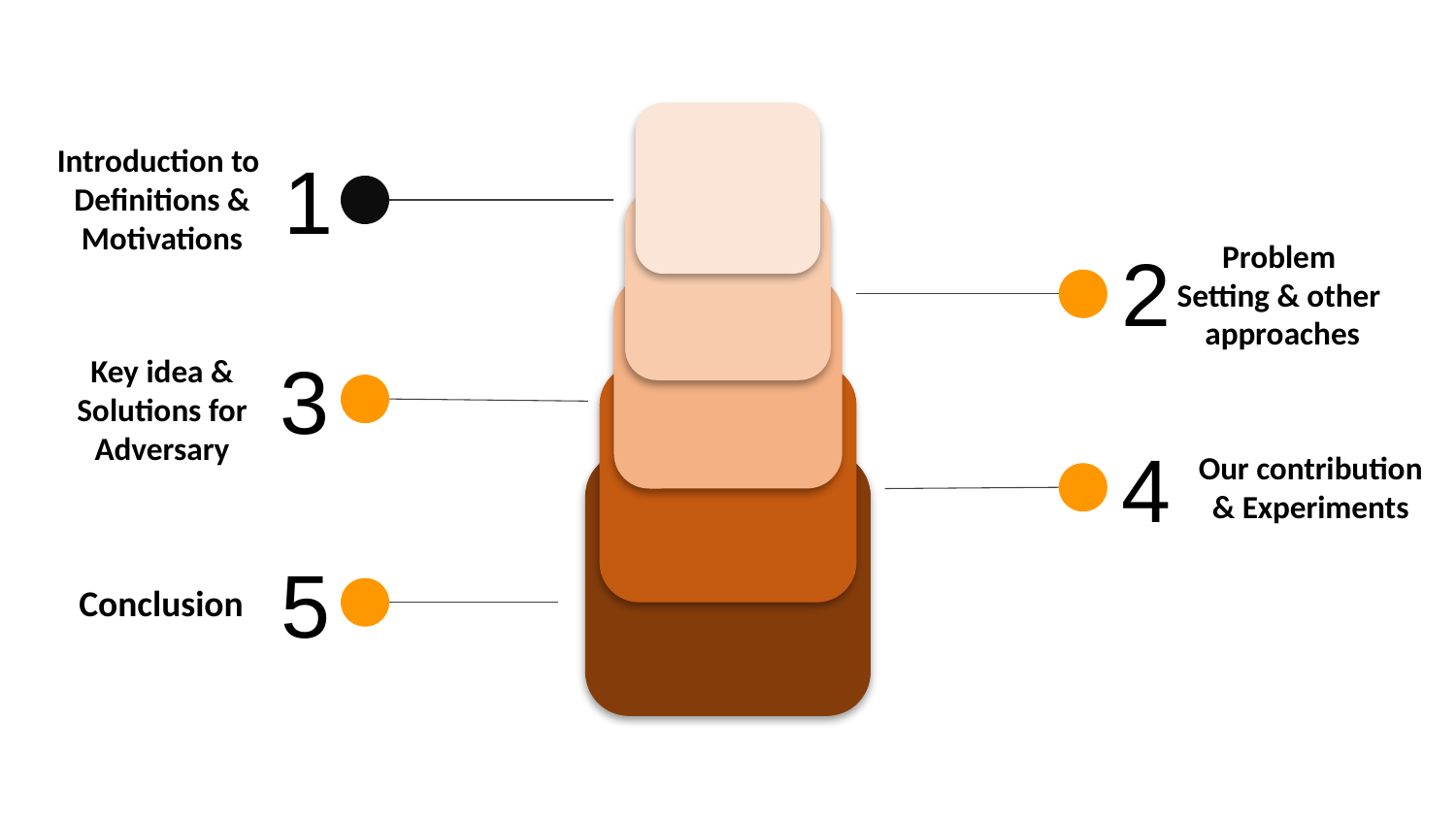

Introduction to
Definitions & Motivations
1

Problem
Setting & other
approaches

2

3
Key idea &
Solutions for
Adversary

4
Our contribution
& Experiments

5
Conclusion

3